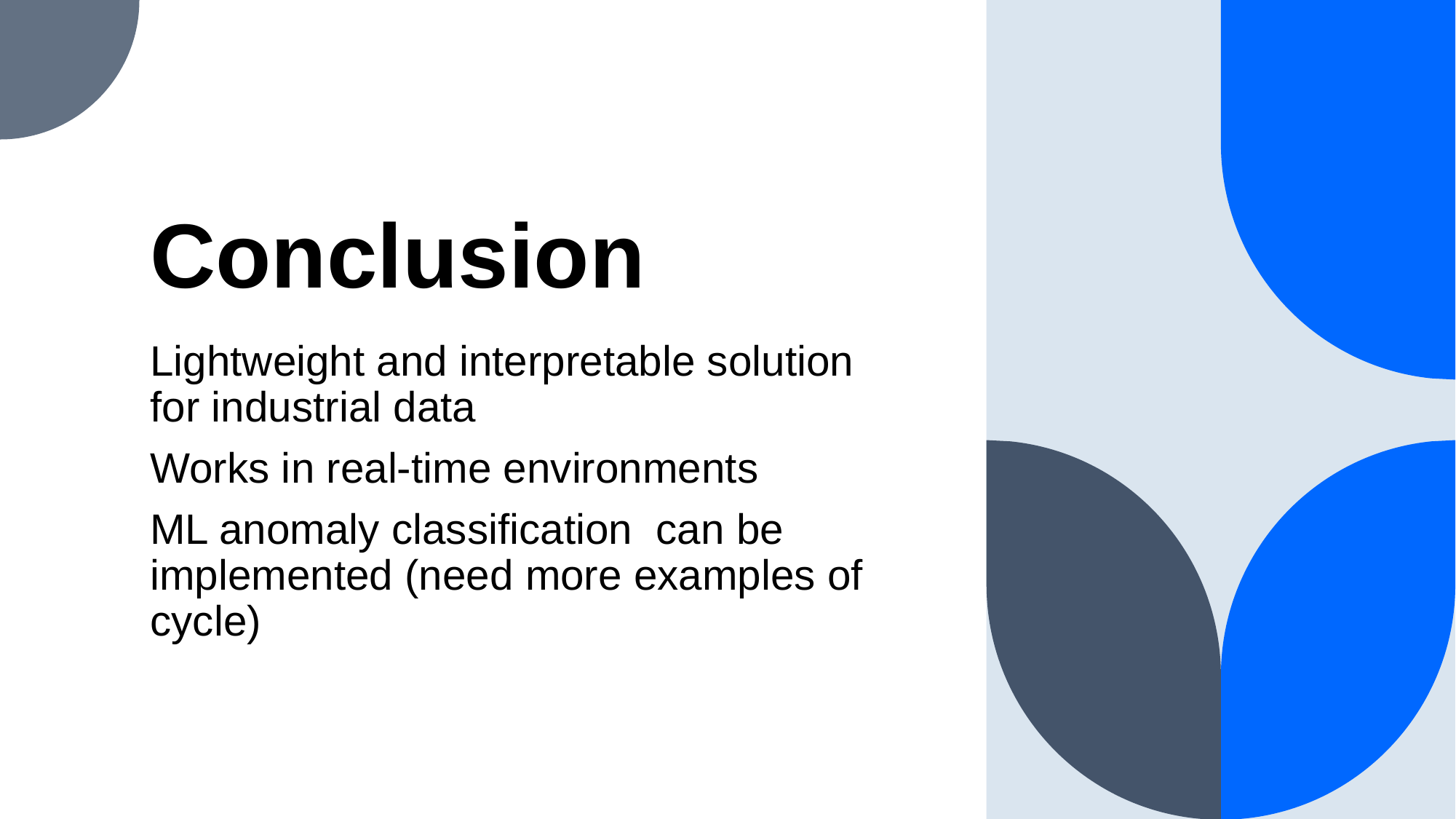

# Conclusion
Lightweight and interpretable solution for industrial data
Works in real-time environments
ML anomaly classification  can be implemented (need more examples of cycle)